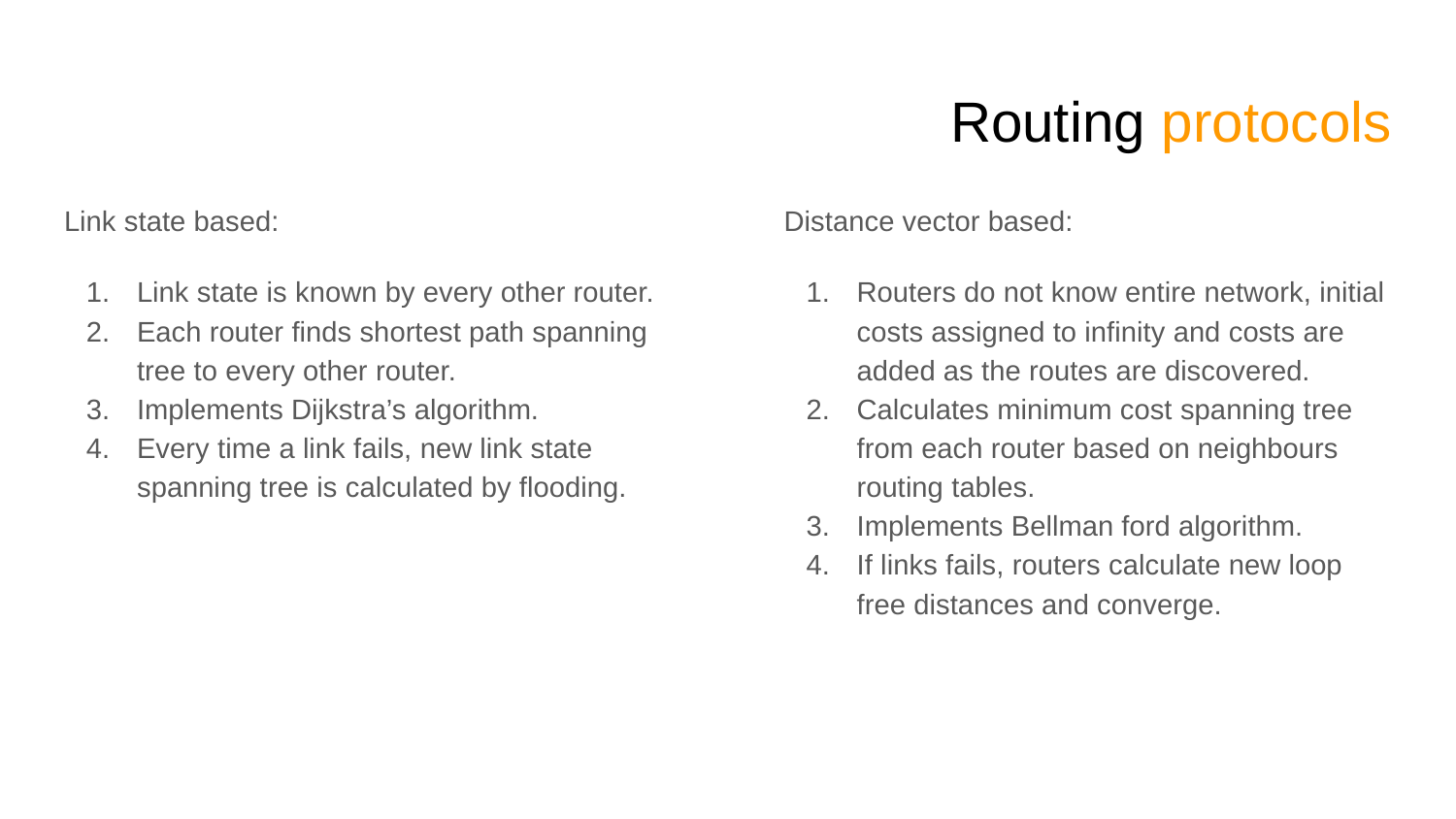

# Routing protocols
Link state based:
Link state is known by every other router.
Each router finds shortest path spanning tree to every other router.
Implements Dijkstra’s algorithm.
Every time a link fails, new link state spanning tree is calculated by flooding.
Distance vector based:
Routers do not know entire network, initial costs assigned to infinity and costs are added as the routes are discovered.
Calculates minimum cost spanning tree from each router based on neighbours routing tables.
Implements Bellman ford algorithm.
If links fails, routers calculate new loop free distances and converge.